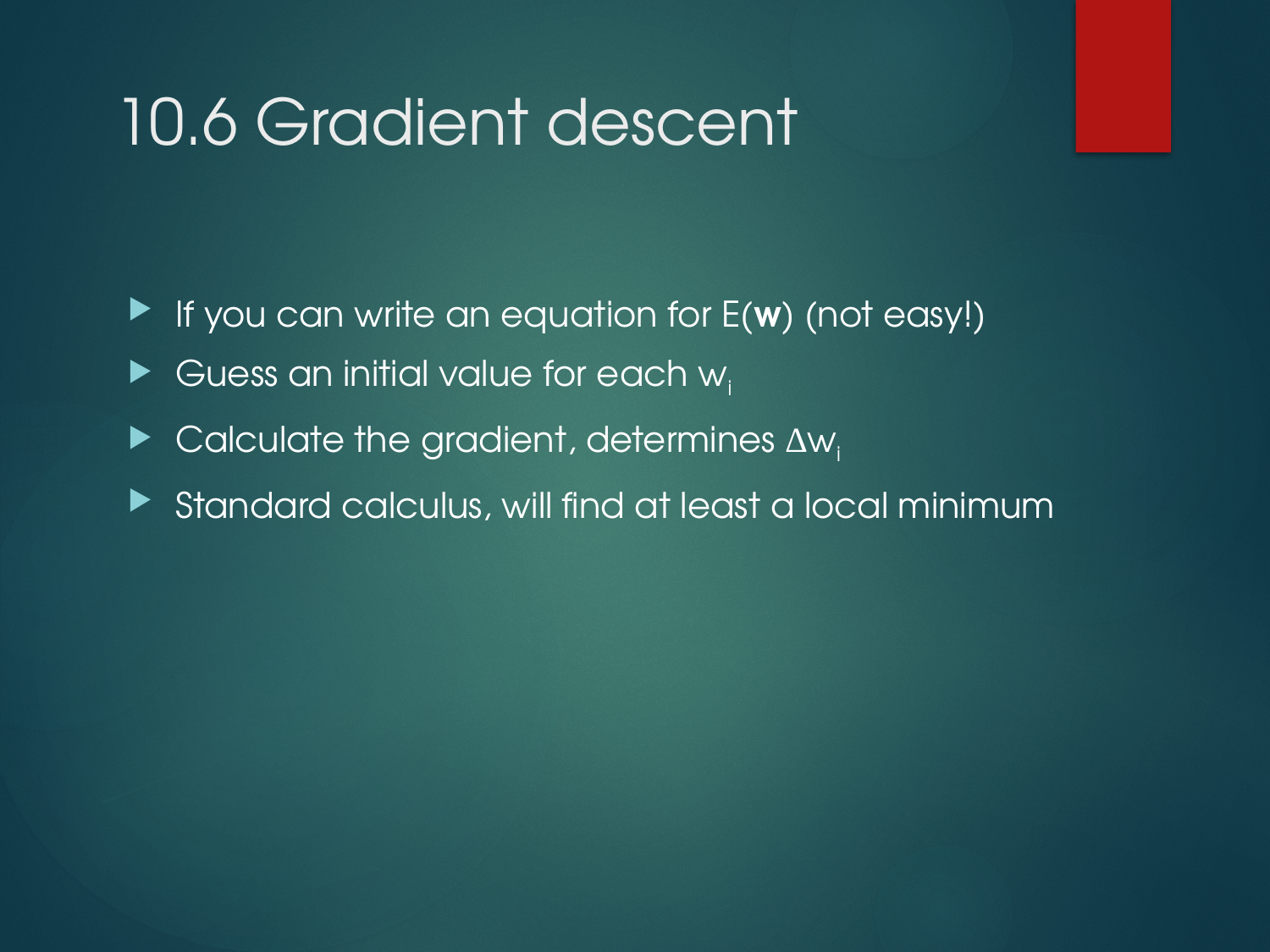

# 10.6 Gradient descent
If you can write an equation for E(w) (not easy!)
Guess an initial value for each wi
Calculate the gradient, determines ∆wi
Standard calculus, will find at least a local minimum